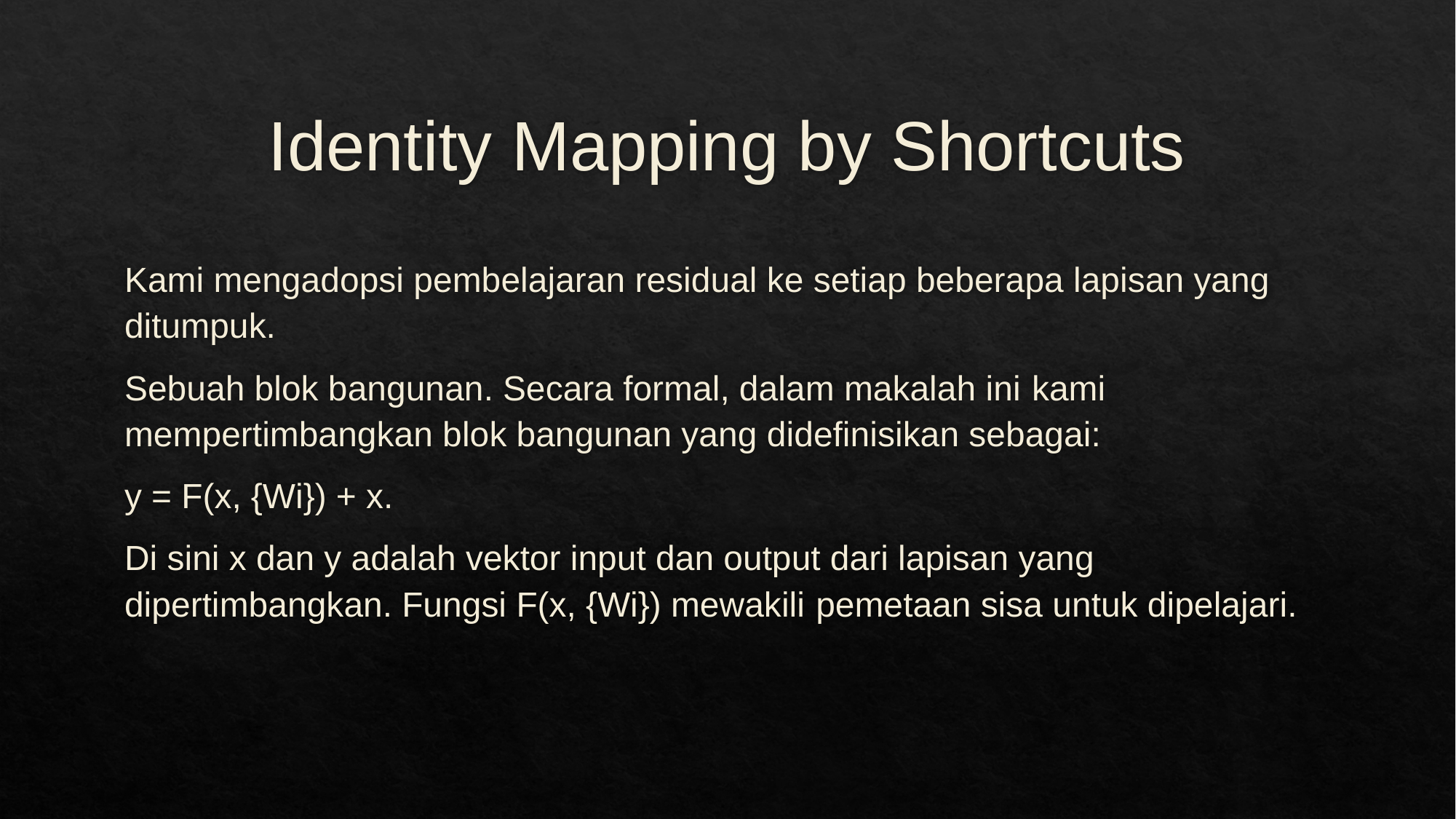

# Identity Mapping by Shortcuts
Kami mengadopsi pembelajaran residual ke setiap beberapa lapisan yang ditumpuk.
Sebuah blok bangunan. Secara formal, dalam makalah ini kami mempertimbangkan blok bangunan yang didefinisikan sebagai:
y = F(x, {Wi}) + x.
Di sini x dan y adalah vektor input dan output dari lapisan yang dipertimbangkan. Fungsi F(x, {Wi}) mewakili pemetaan sisa untuk dipelajari.